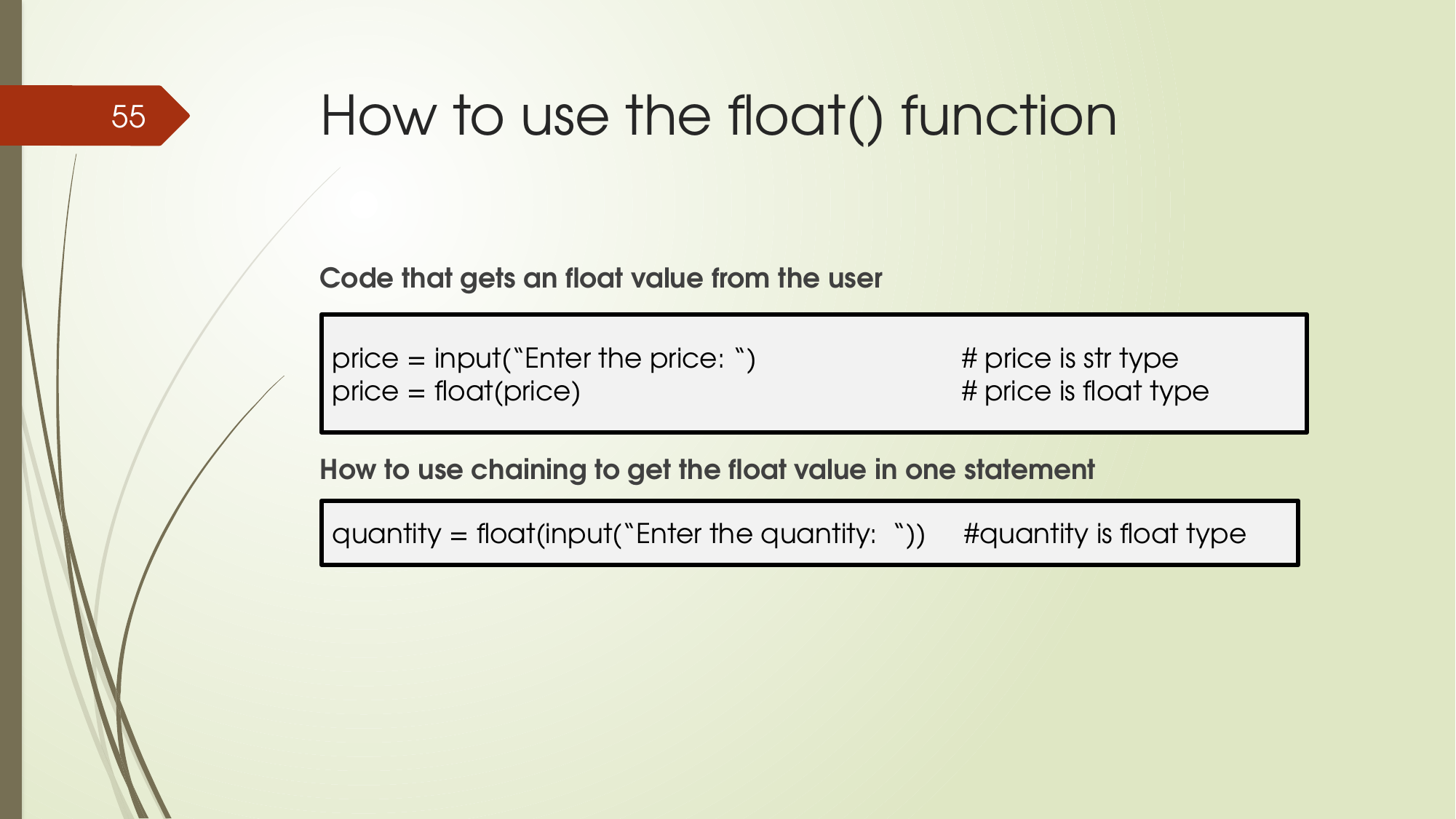

# How to use the float() function
55
Code that gets an float value from the user

How to use chaining to get the float value in one statement

price = input(“Enter the price: “)                           # price is str type
price = float(price)                                                  # price is float type
quantity = float(input(“Enter the quantity:  “))     #quantity is float type